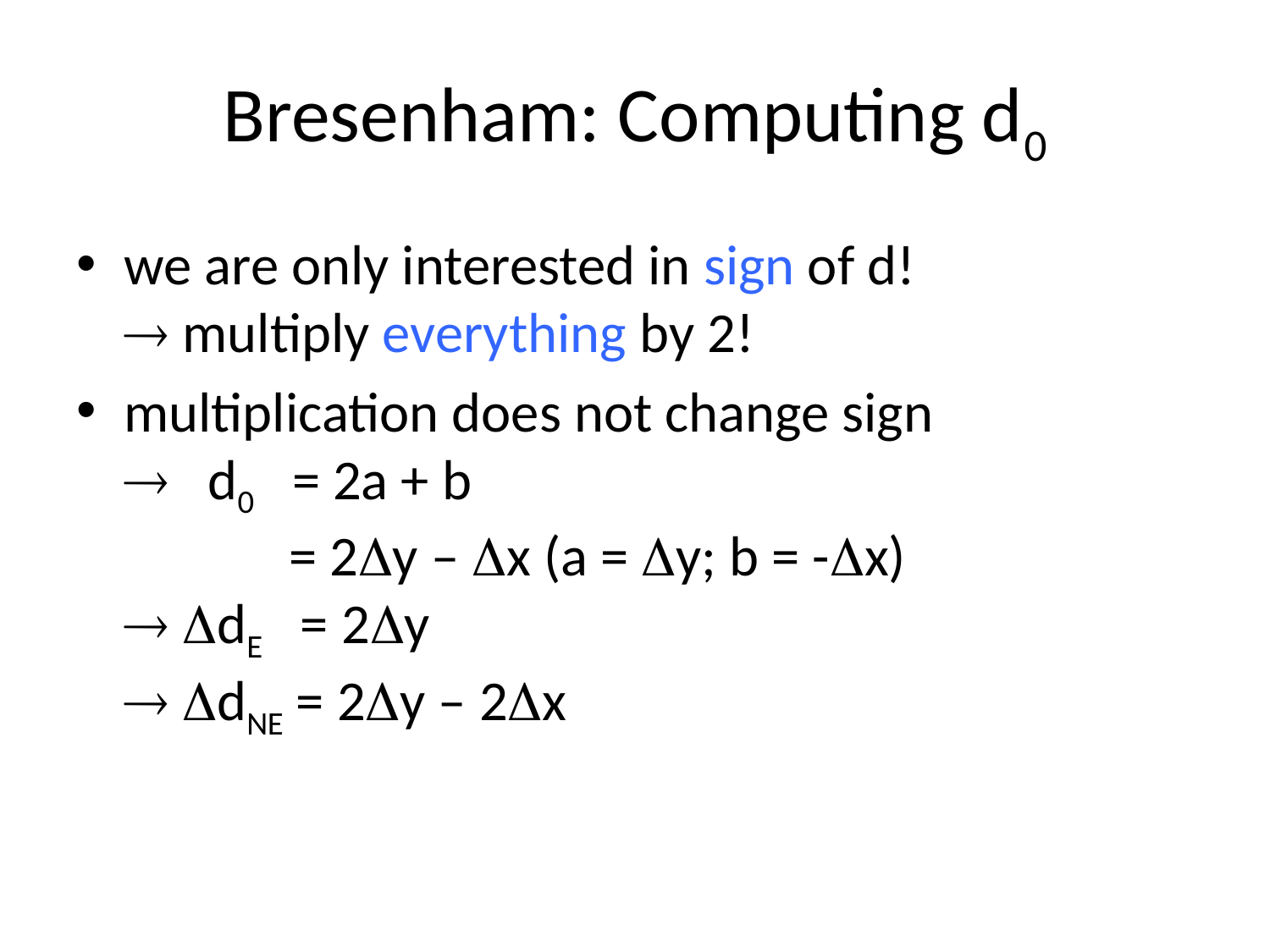

# Bresenham: Computing d0
we are only interested in sign of d!
→ multiply everything by 2!
multiplication does not change sign
→   d0   = 2a + b
             = 2Δy – Δx (a = Δy; b = -Δx)
→ ΔdE   = 2Δy
→ ΔdNE = 2Δy – 2Δx